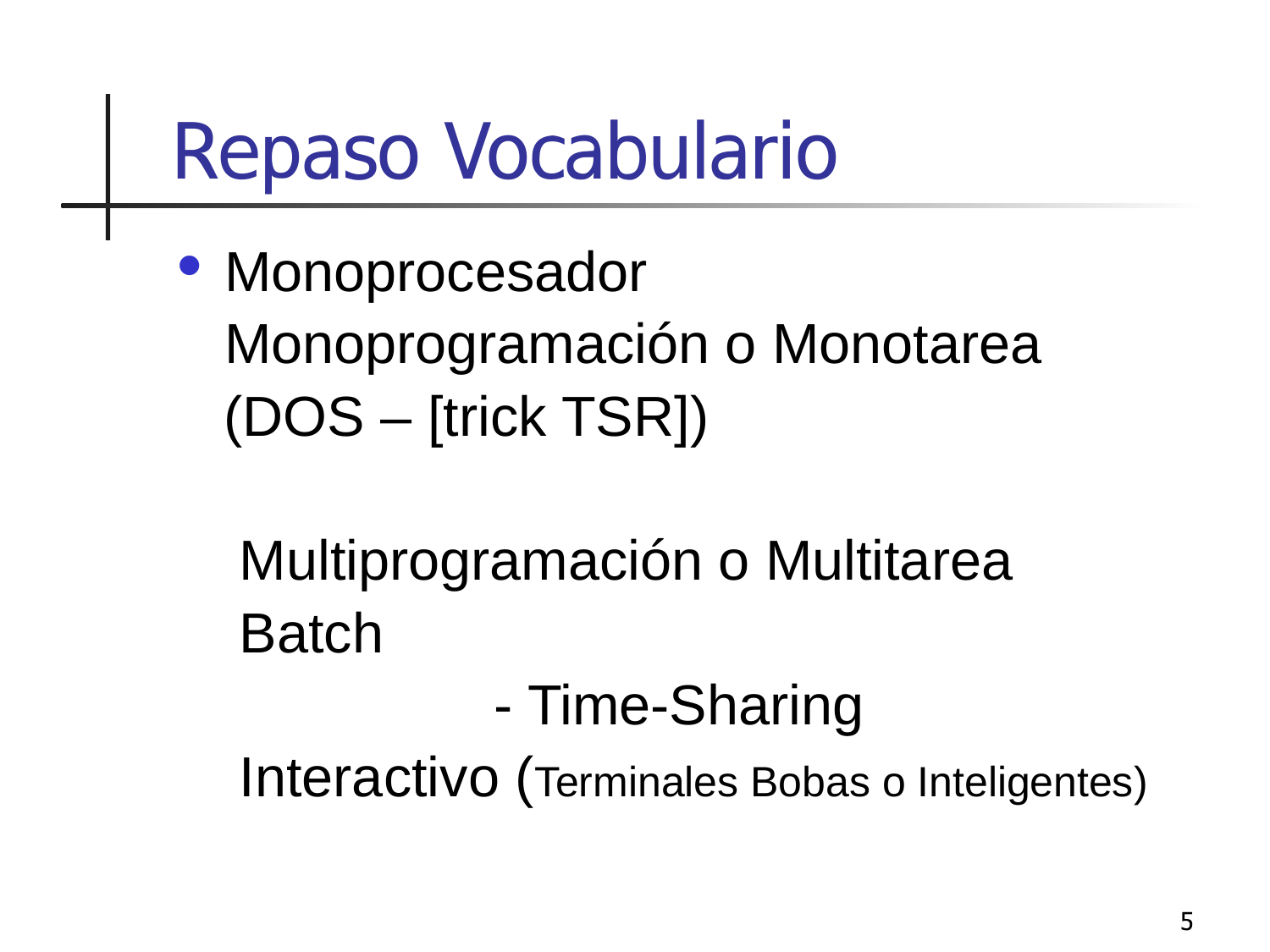

# Repaso Vocabulario
Monoprocesador
	Monoprogramación o Monotarea
   (DOS – [trick TSR])

    Multiprogramación o Multitarea
    Batch
			 - Time-Sharing
    Interactivo (Terminales Bobas o Inteligentes)
5